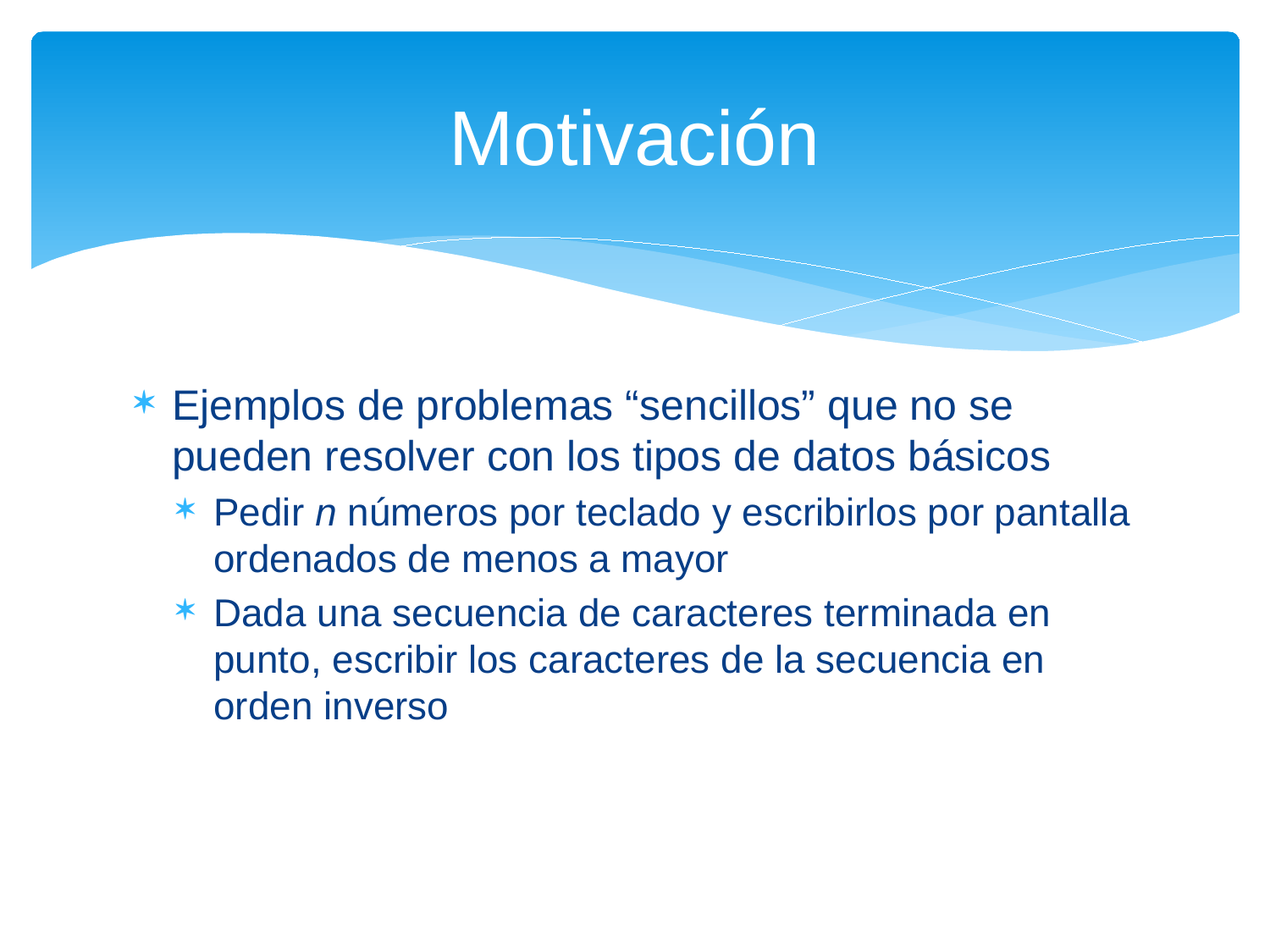

# Motivación
Ejemplos de problemas “sencillos” que no se pueden resolver con los tipos de datos básicos
Pedir n números por teclado y escribirlos por pantalla ordenados de menos a mayor
Dada una secuencia de caracteres terminada en punto, escribir los caracteres de la secuencia en orden inverso